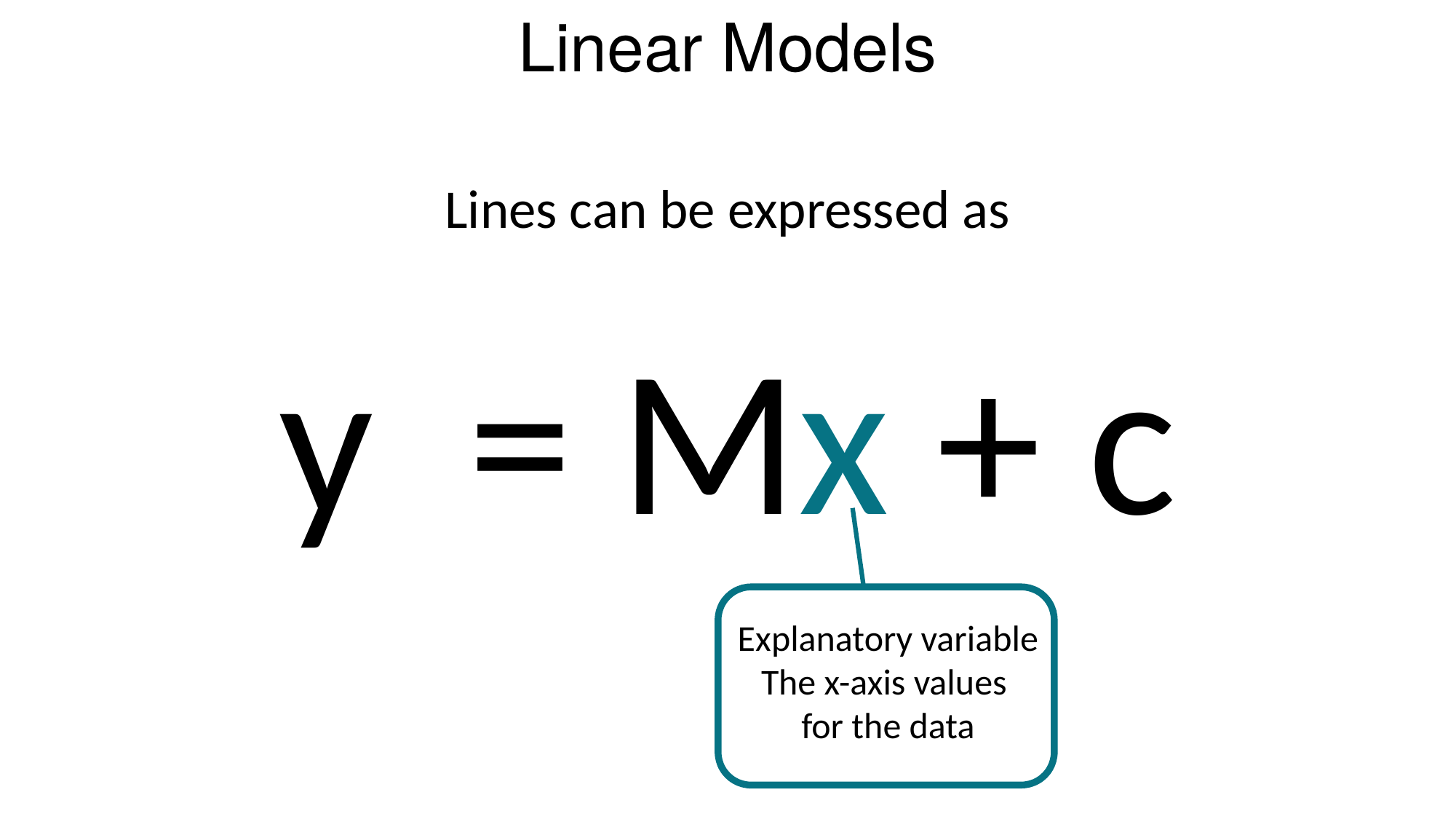

Linear Models

Lines can be expressed as

y  = Mx + c

Explanatory variable
The x-axis values
for the data